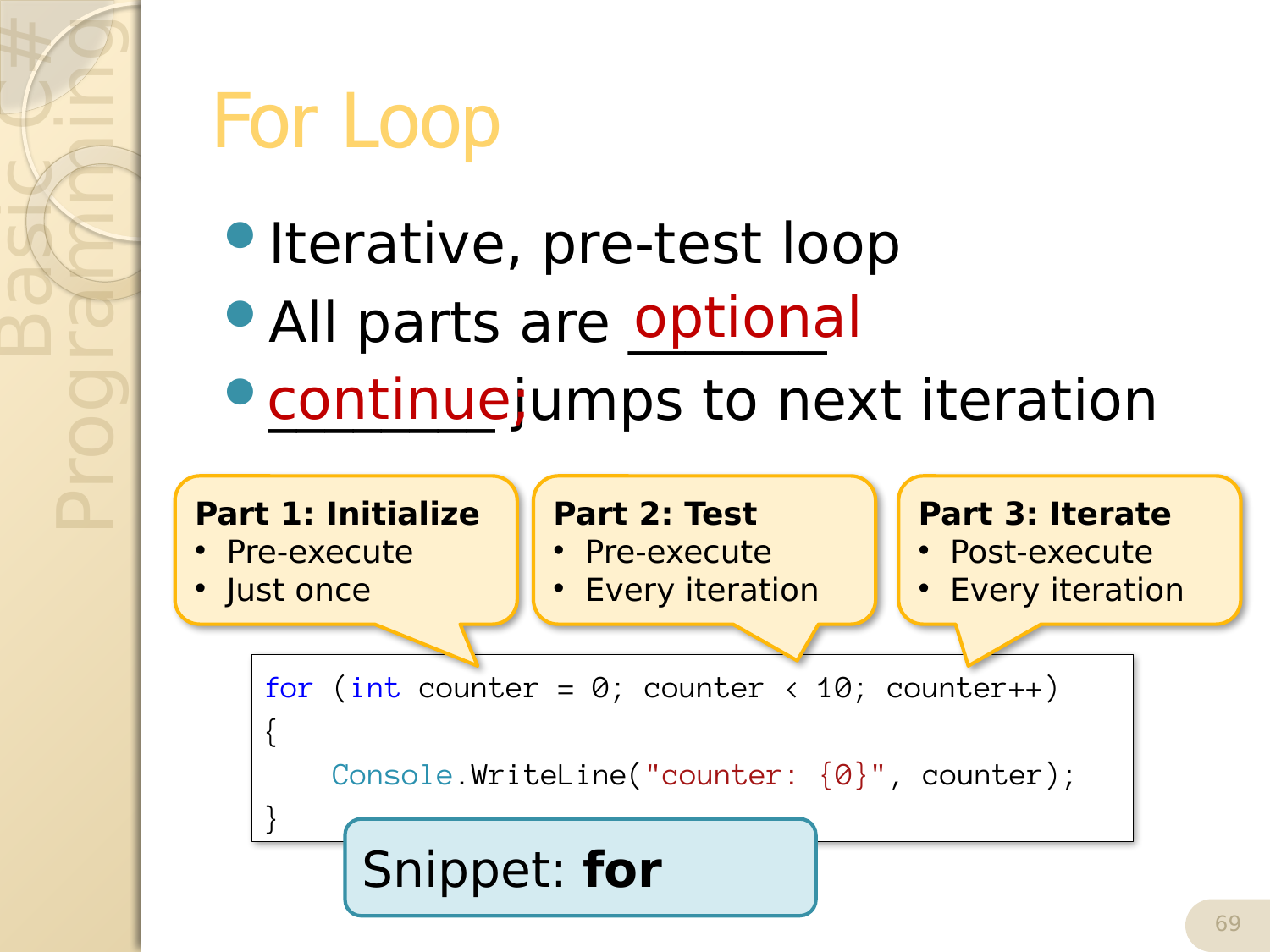

# For Loop
Iterative, pre-test loop
All parts are _______
________ jumps to next iteration
optional
continue;
Part 1: Initialize
Pre-execute
Just once
Part 2: Test
Pre-execute
Every iteration
Part 3: Iterate
Post-execute
Every iteration
for (int counter = 0; counter < 10; counter++)
{
    Console.WriteLine("counter: {0}", counter);
}
Snippet: for
69